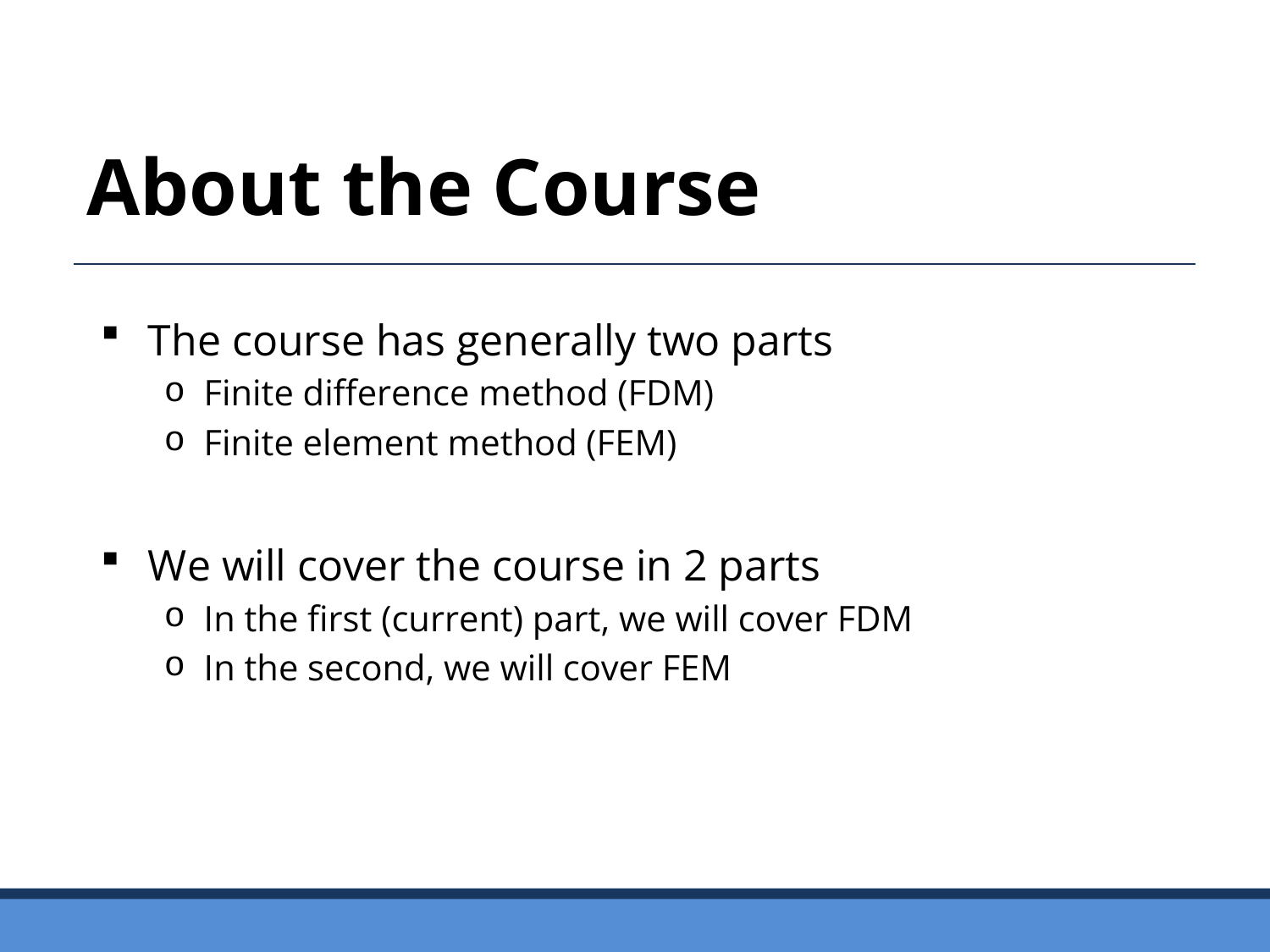

About the Course
The course has generally two parts
Finite difference method (FDM)
Finite element method (FEM)

We will cover the course in 2 parts
In the first (current) part, we will cover FDM
In the second, we will cover FEM